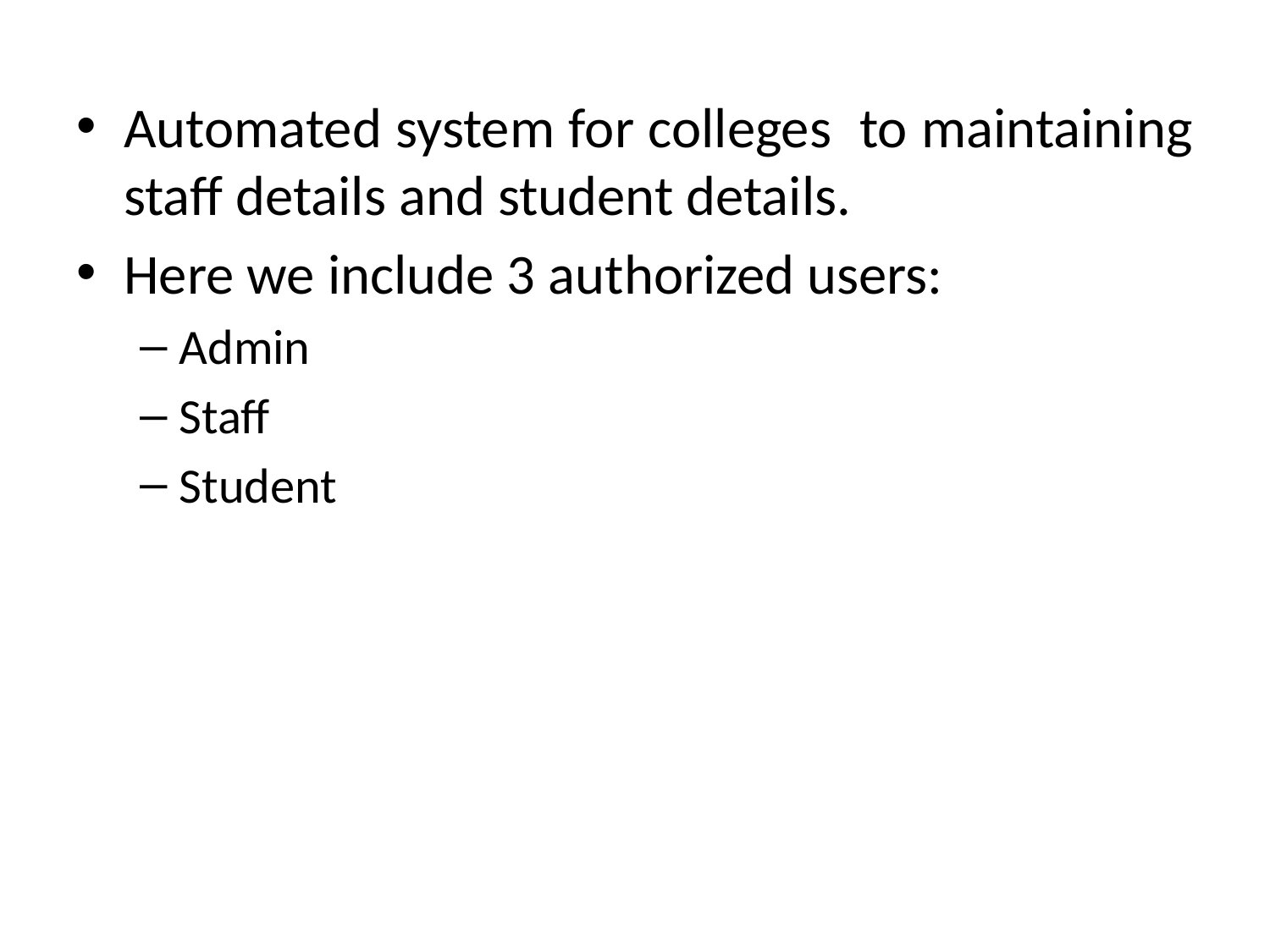

Automated system for colleges  to maintaining staff details and student details.
Here we include 3 authorized users:
Admin
Staff
Student